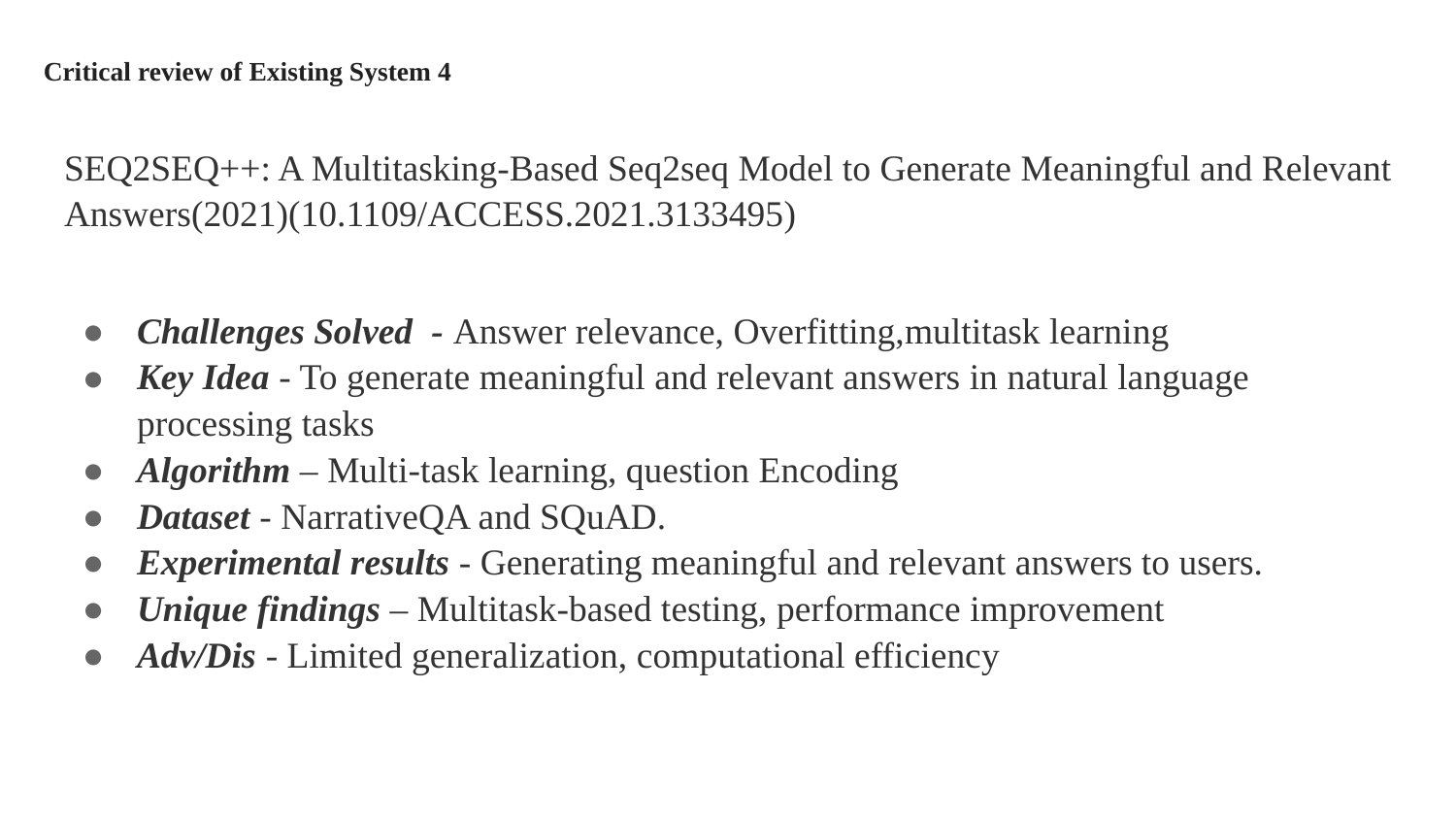

# Critical review of Existing System 4
SEQ2SEQ++: A Multitasking-Based Seq2seq Model to Generate Meaningful and Relevant Answers(2021)(10.1109/ACCESS.2021.3133495)

Challenges Solved  - Answer relevance, Overfitting,multitask learning
Key Idea - To generate meaningful and relevant answers in natural language processing tasks
Algorithm – Multi-task learning, question Encoding
Dataset - NarrativeQA and SQuAD.
Experimental results - Generating meaningful and relevant answers to users.
Unique findings – Multitask-based testing, performance improvement
Adv/Dis - Limited generalization, computational efficiency